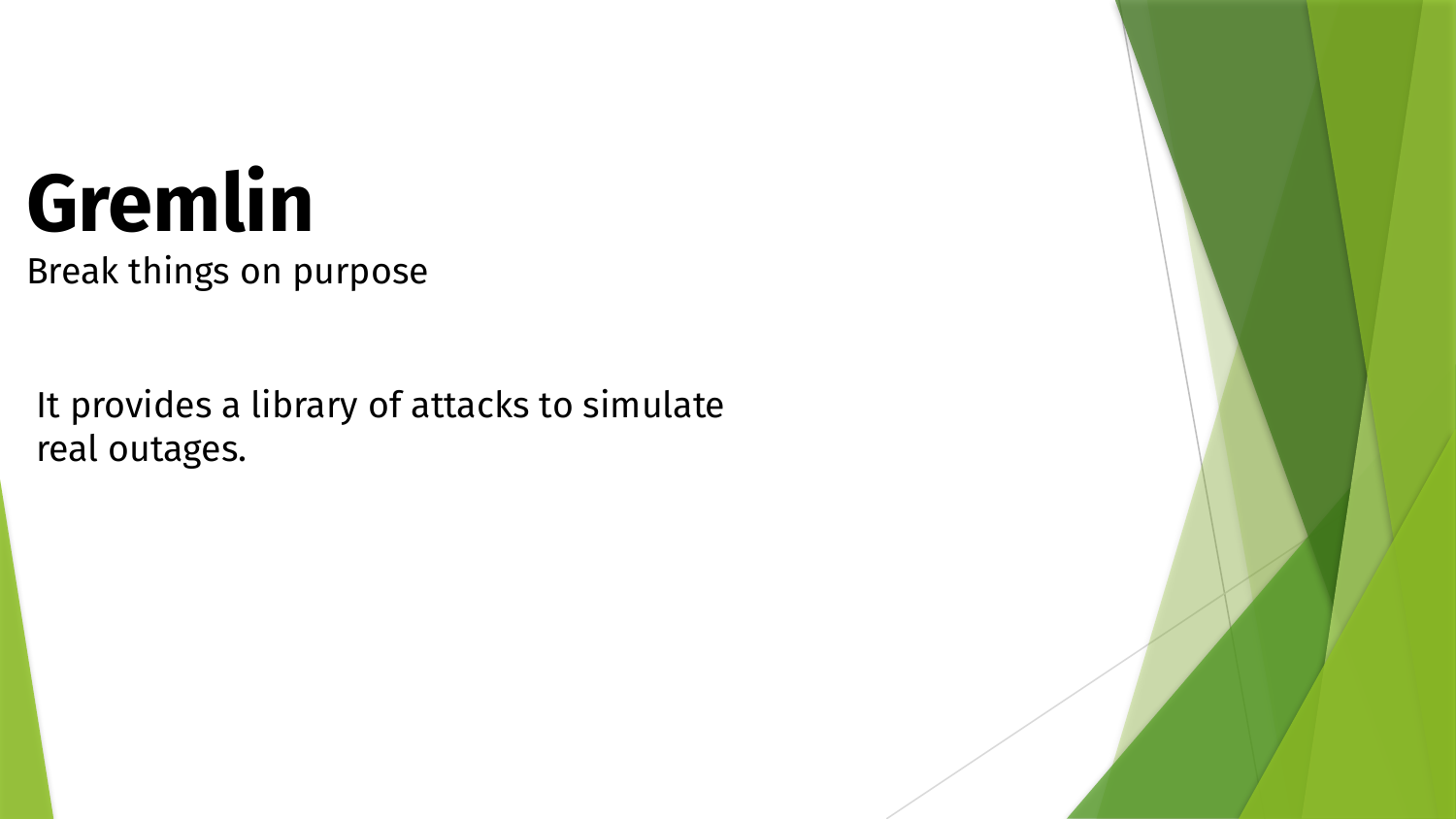

Gremlin
Break things on purpose
Break it to make it safer
It provides a library of attacks to simulate real outages.